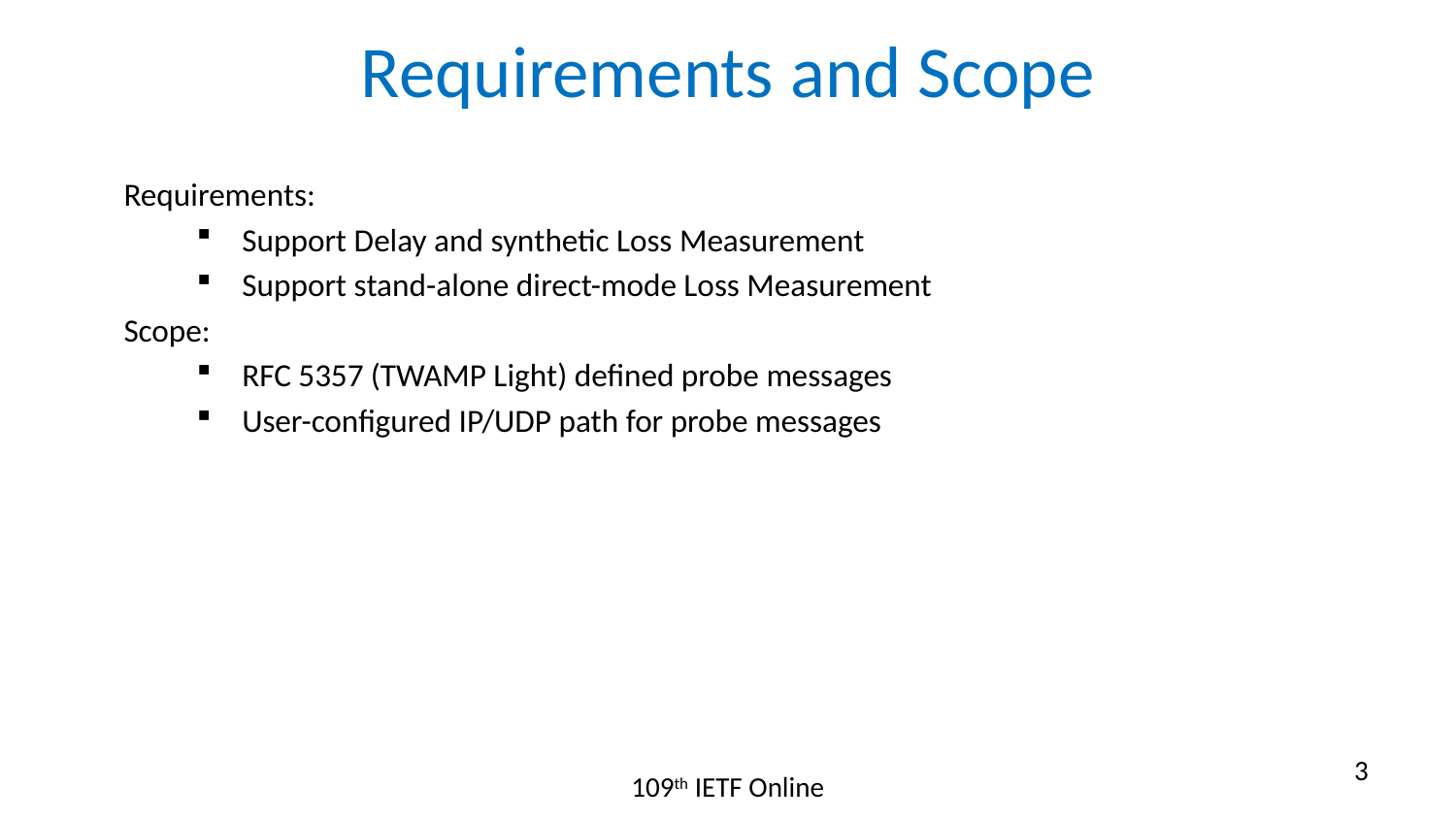

# Requirements and Scope
Requirements:
Support Delay and synthetic Loss Measurement
Support stand-alone direct-mode Loss Measurement
Scope:
RFC 5357 (TWAMP Light) defined probe messages
User-configured IP/UDP path for probe messages

3
109th IETF Online